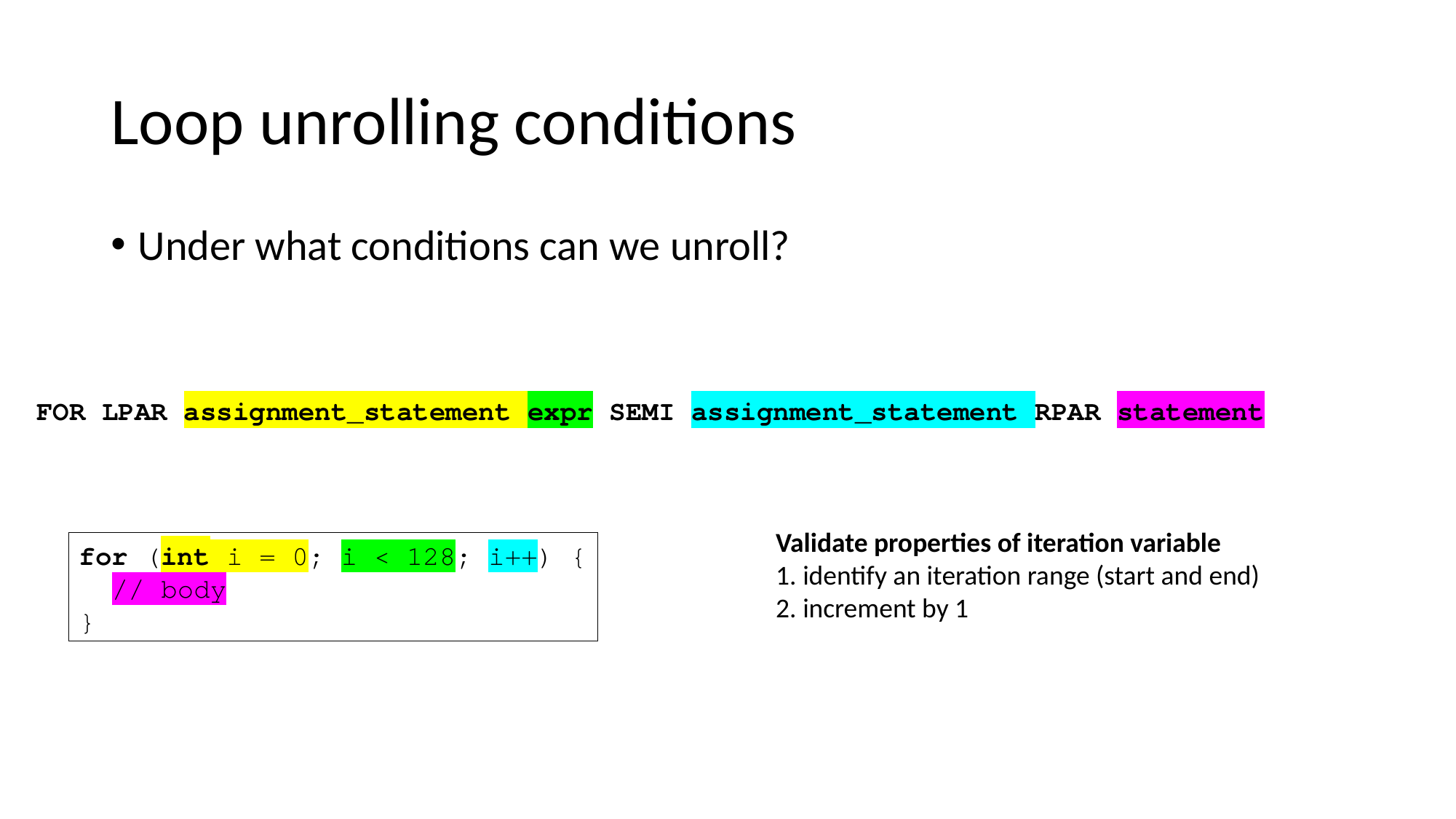

# Loop unrolling conditions
Under what conditions can we unroll?

FOR LPAR assignment_statement expr SEMI assignment_statement RPAR statement
Validate properties of iteration variable
1. identify an iteration range (start and end)
2. increment by 1
for (int i = 0; i < 128; i++) {
  // body
}